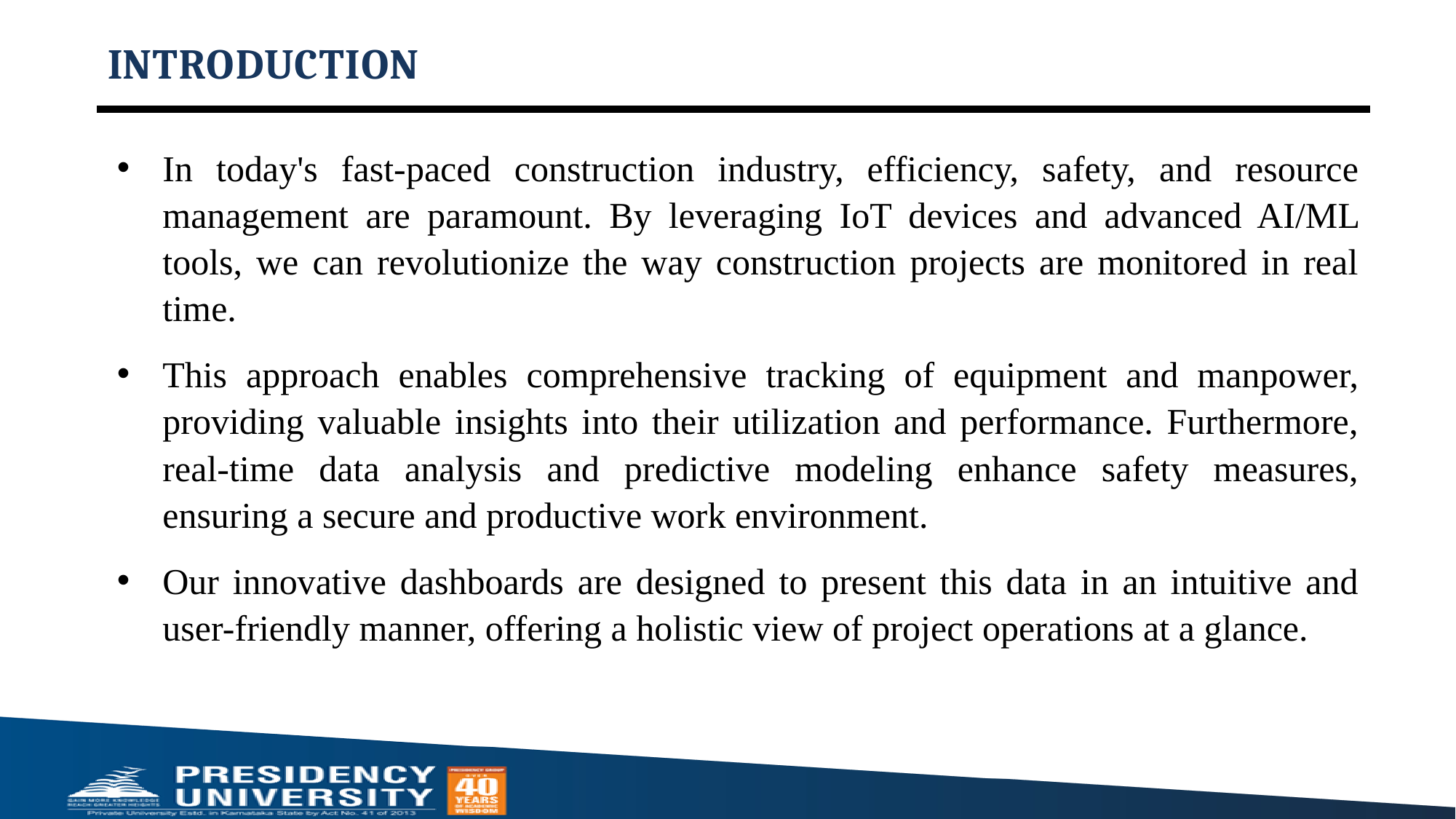

# INTRODUCTION
In today's fast-paced construction industry, efficiency, safety, and resource management are paramount. By leveraging IoT devices and advanced AI/ML tools, we can revolutionize the way construction projects are monitored in real time.
This approach enables comprehensive tracking of equipment and manpower, providing valuable insights into their utilization and performance. Furthermore, real-time data analysis and predictive modeling enhance safety measures, ensuring a secure and productive work environment.
Our innovative dashboards are designed to present this data in an intuitive and user-friendly manner, offering a holistic view of project operations at a glance.